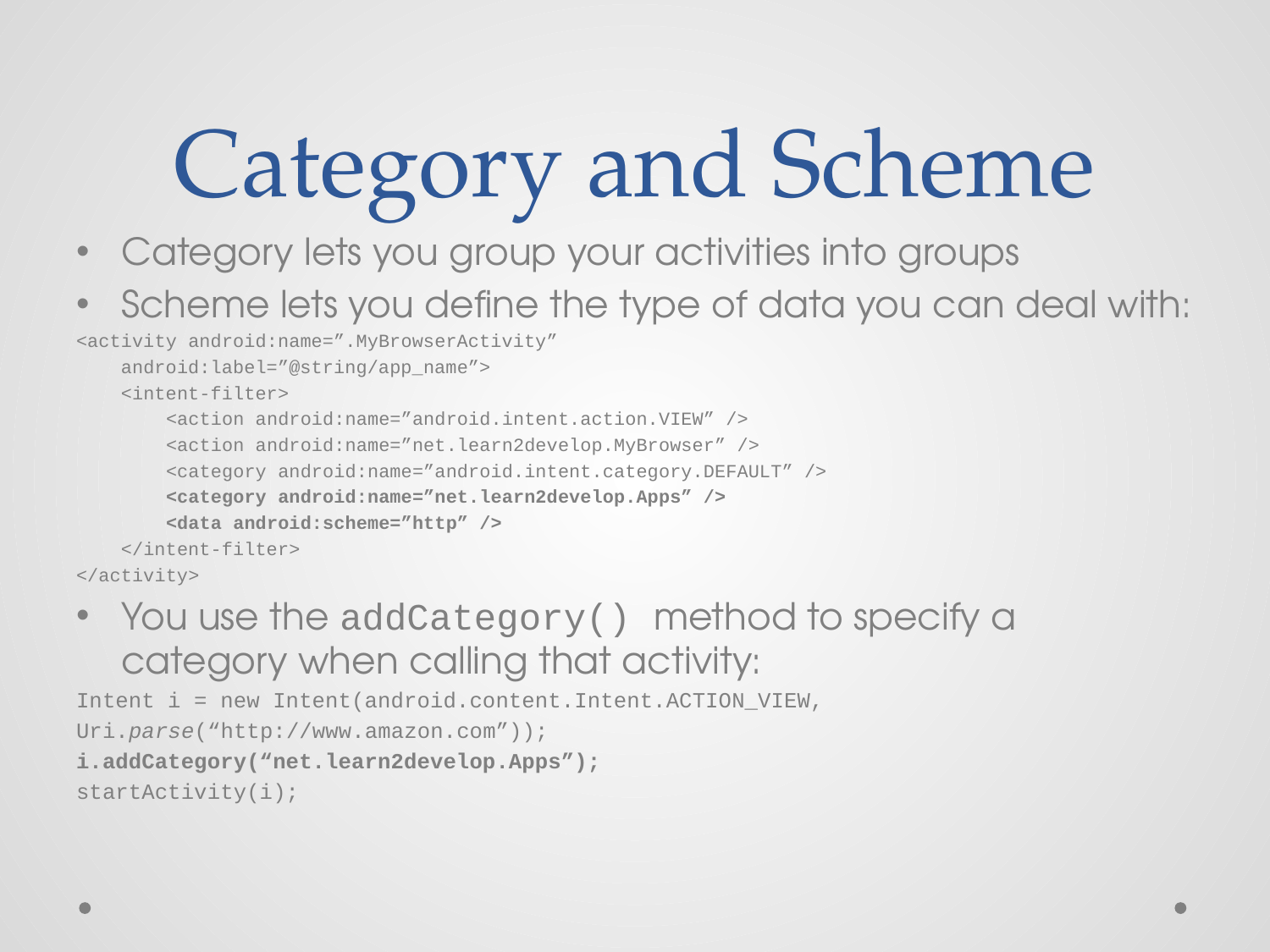

# Category and Scheme
Category lets you group your activities into groups
Scheme lets you define the type of data you can deal with:
<activity android:name=”.MyBrowserActivity”
    android:label=”@string/app_name”>
    <intent-filter>
        <action android:name=”android.intent.action.VIEW” />
        <action android:name=”net.learn2develop.MyBrowser” />
        <category android:name=”android.intent.category.DEFAULT” />
        <category android:name=”net.learn2develop.Apps” />
        <data android:scheme=”http” />
    </intent-filter>
</activity>
You use the addCategory() method to specify a category when calling that activity:
Intent i = new Intent(android.content.Intent.ACTION_VIEW,
Uri.parse(“http://www.amazon.com”));
i.addCategory(“net.learn2develop.Apps”);
startActivity(i);